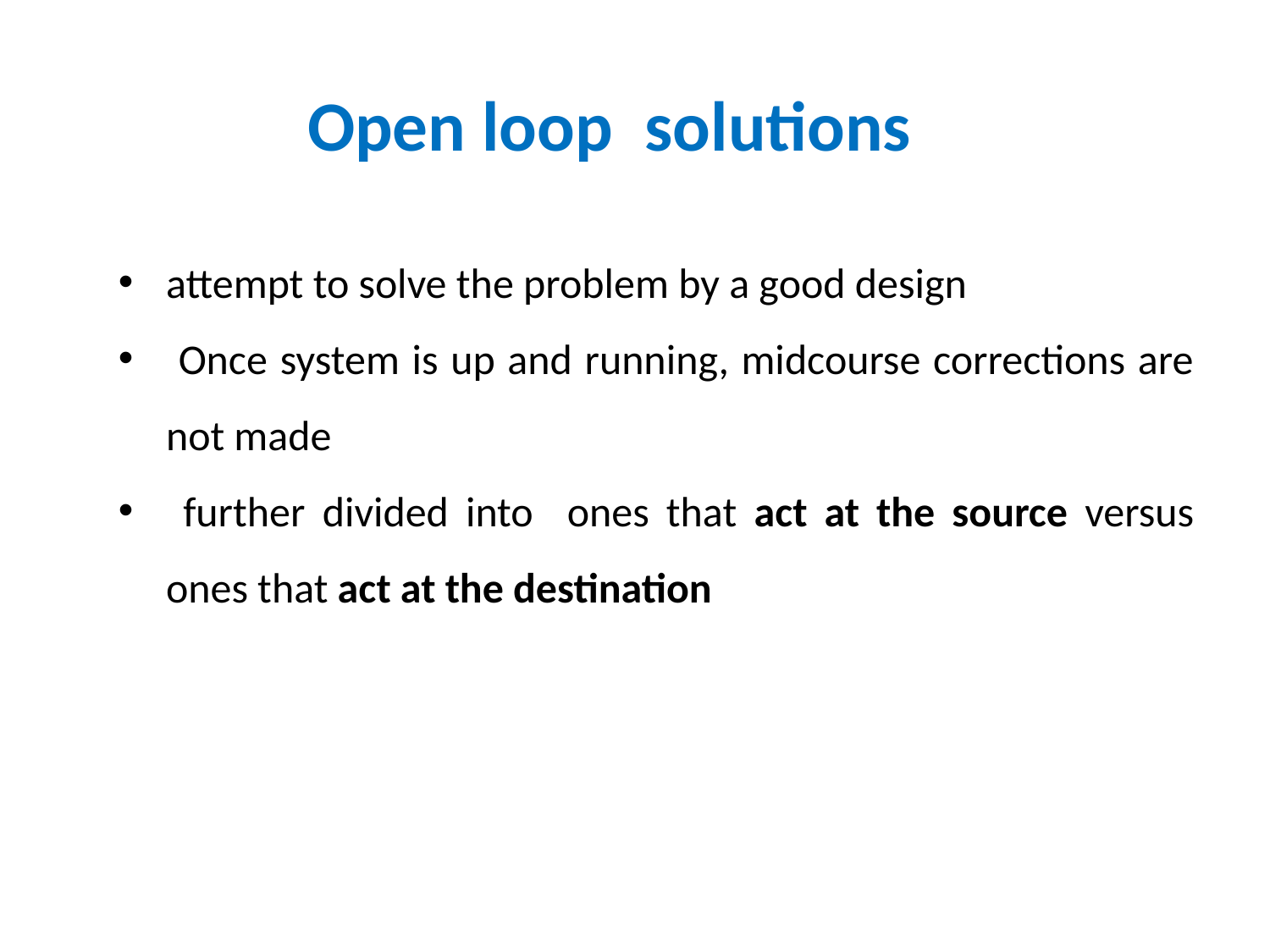

Open loop  solutions

attempt to solve the problem by a good design
 Once system is up and running, midcourse corrections are not made
 further divided into  ones that act at the source versus ones that act at the destination